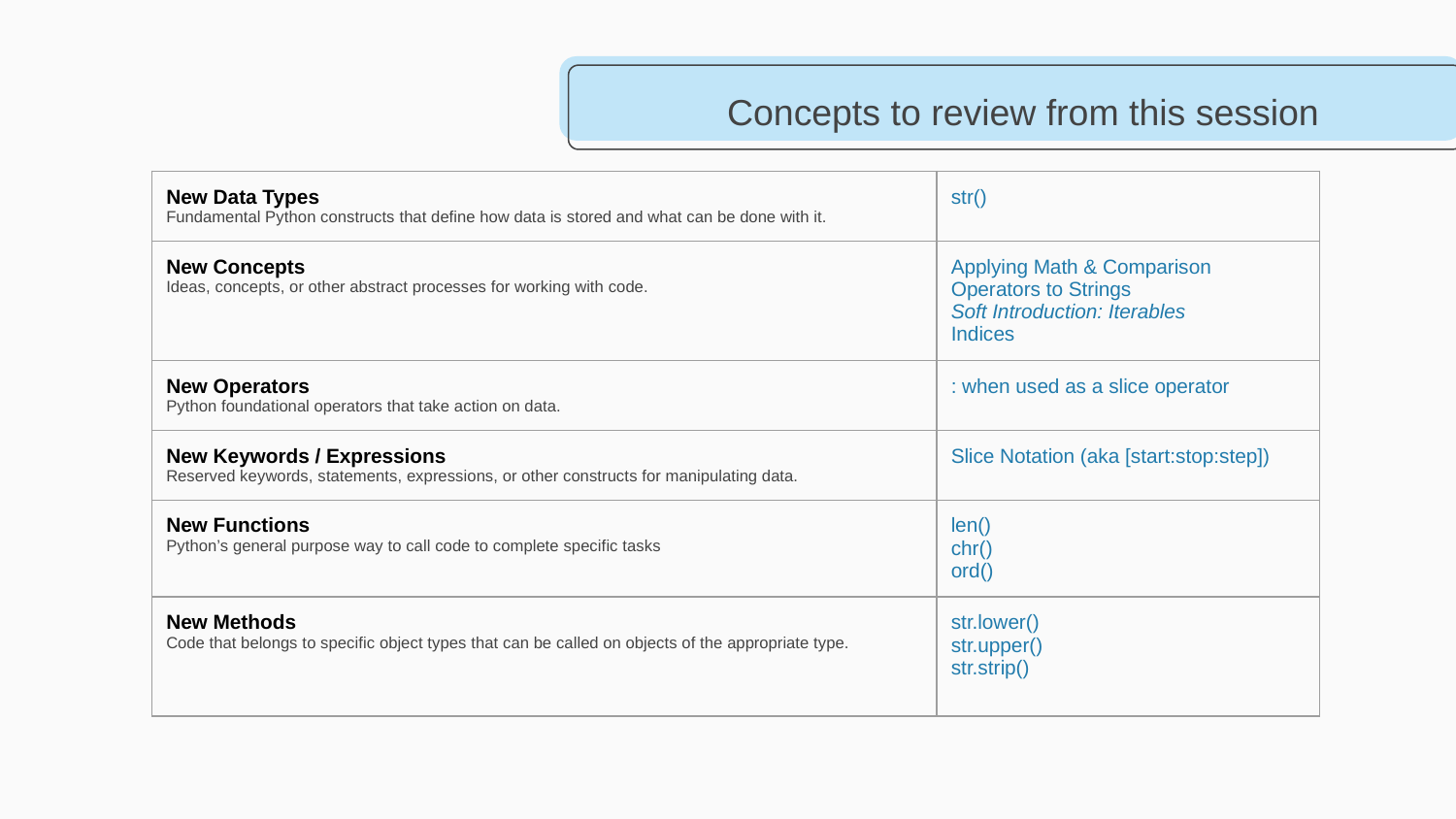

# Concepts to review from this session
| New Data Types Fundamental Python constructs that define how data is stored and what can be done with it. | str() |
| --- | --- |
| New Concepts Ideas, concepts, or other abstract processes for working with code. | Applying Math & Comparison Operators to Strings Soft Introduction: Iterables Indices |
| New Operators Python foundational operators that take action on data. | : when used as a slice operator |
| New Keywords / Expressions Reserved keywords, statements, expressions, or other constructs for manipulating data. | Slice Notation (aka [start:stop:step]) |
| New Functions Python’s general purpose way to call code to complete specific tasks | len() chr() ord() |
| New Methods Code that belongs to specific object types that can be called on objects of the appropriate type. | str.lower() str.upper() str.strip() |